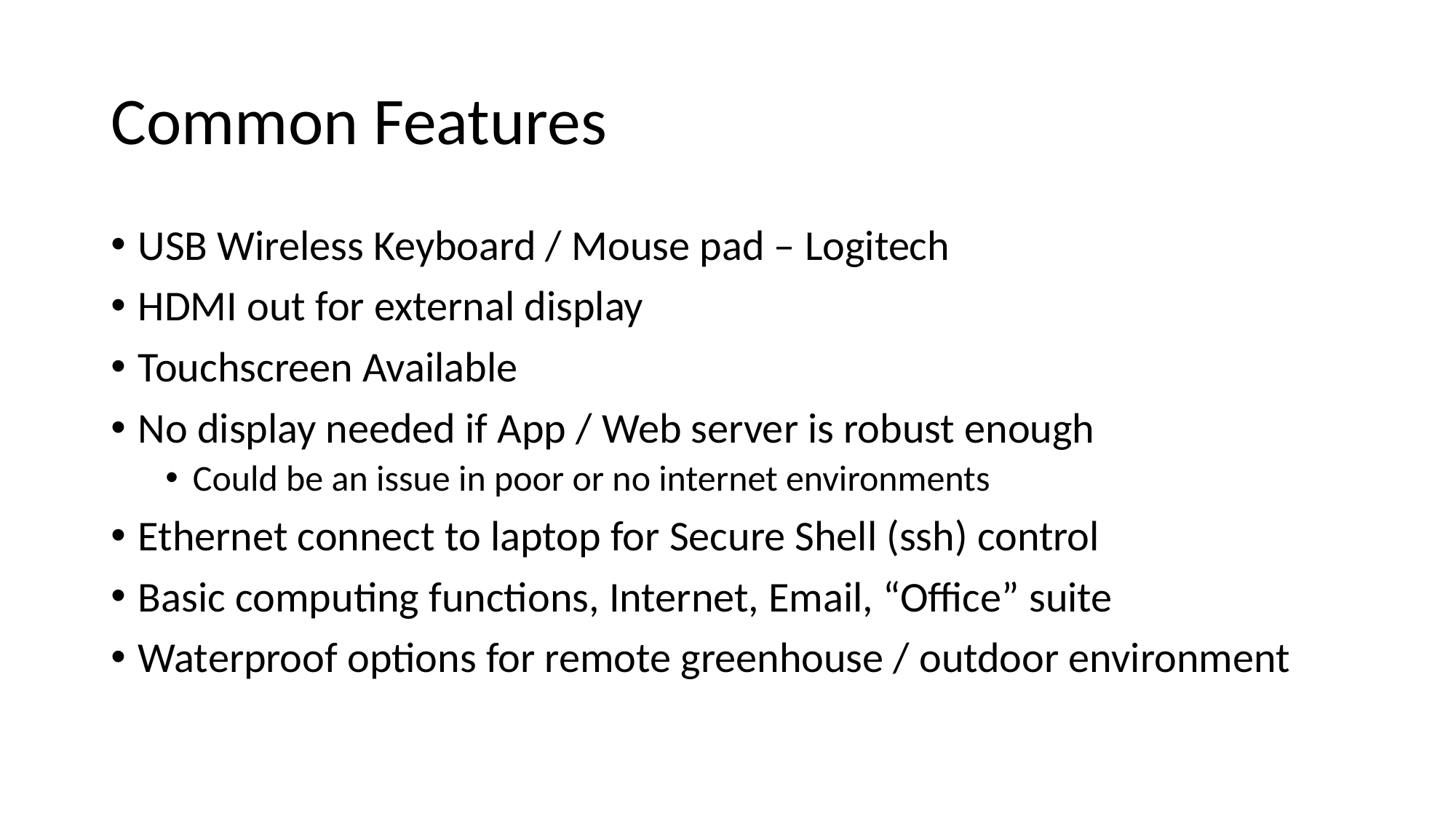

# Common Features
USB Wireless Keyboard / Mouse pad – Logitech
HDMI out for external display
Touchscreen Available
No display needed if App / Web server is robust enough
Could be an issue in poor or no internet environments
Ethernet connect to laptop for Secure Shell (ssh) control
Basic computing functions, Internet, Email, “Office” suite
Waterproof options for remote greenhouse / outdoor environment